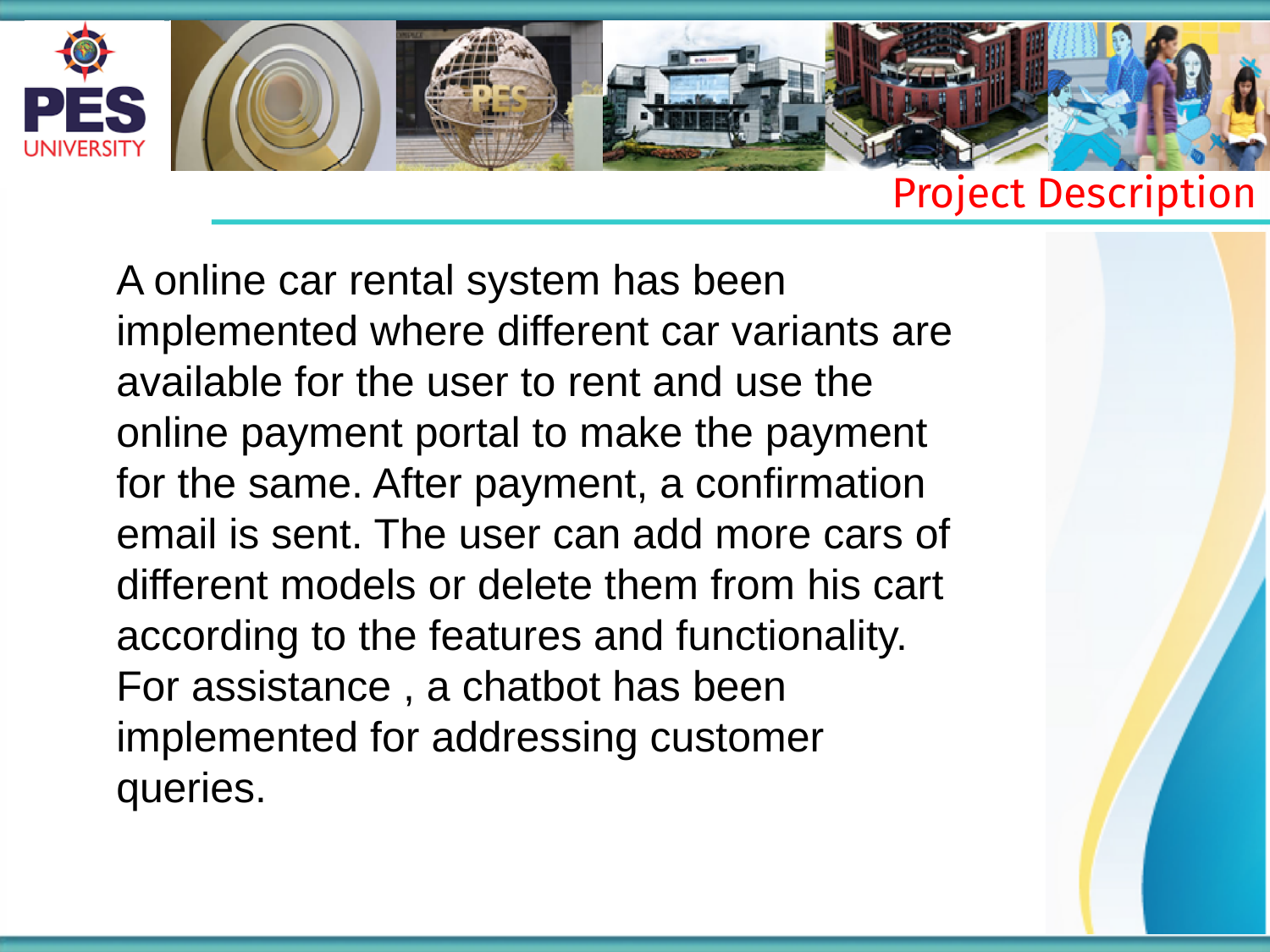

Project Description

A online car rental system has been implemented where different car variants are available for the user to rent and use the online payment portal to make the payment for the same. After payment, a confirmation email is sent. The user can add more cars of different models or delete them from his cart according to the features and functionality.
For assistance , a chatbot has been implemented for addressing customer queries.